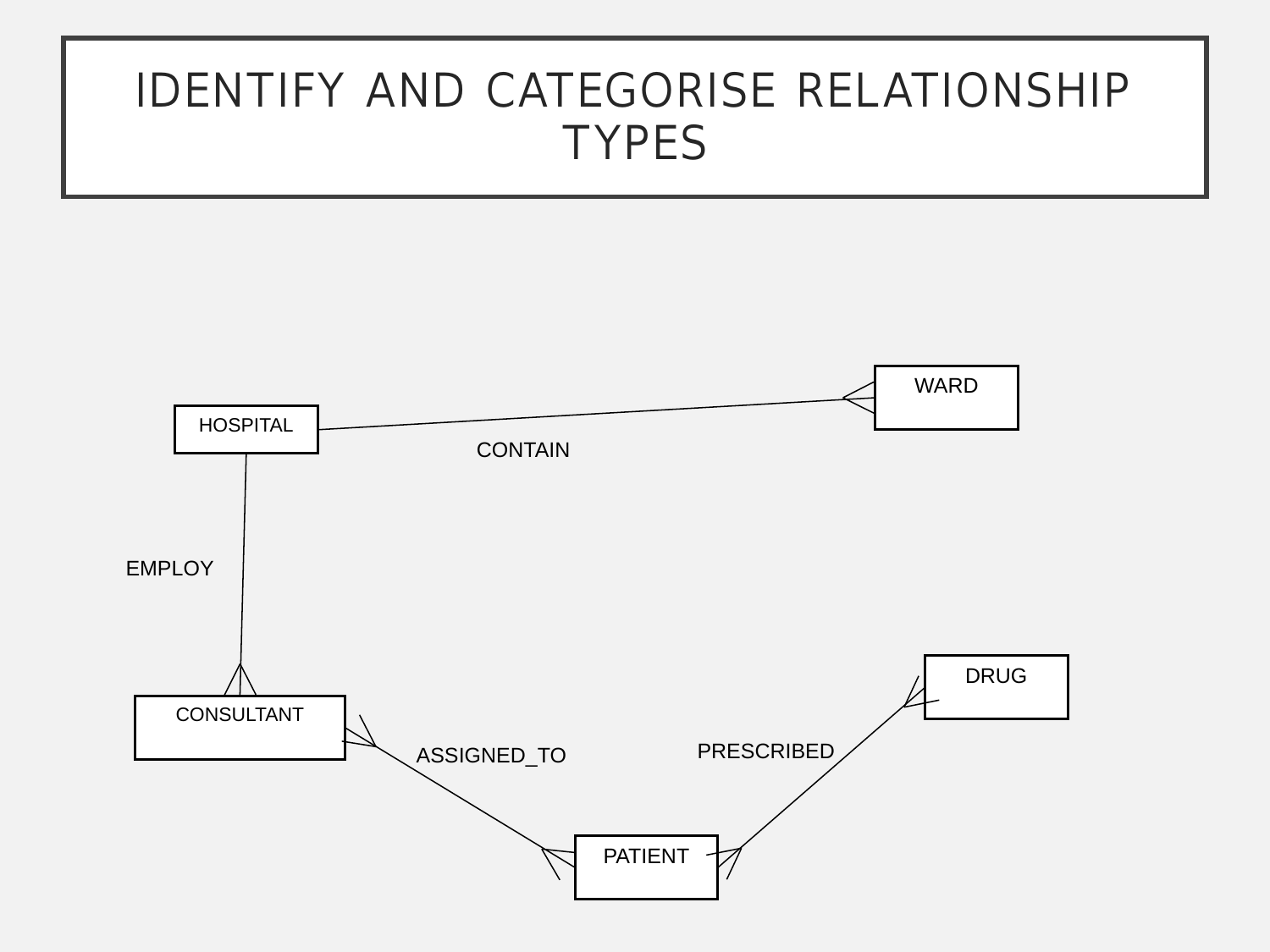

# Identify and Categorise Relationship Types
WARD
HOSPITAL
CONTAIN
EMPLOY
DRUG
CONSULTANT

PRESCRIBED
ASSIGNED_TO
PATIENT